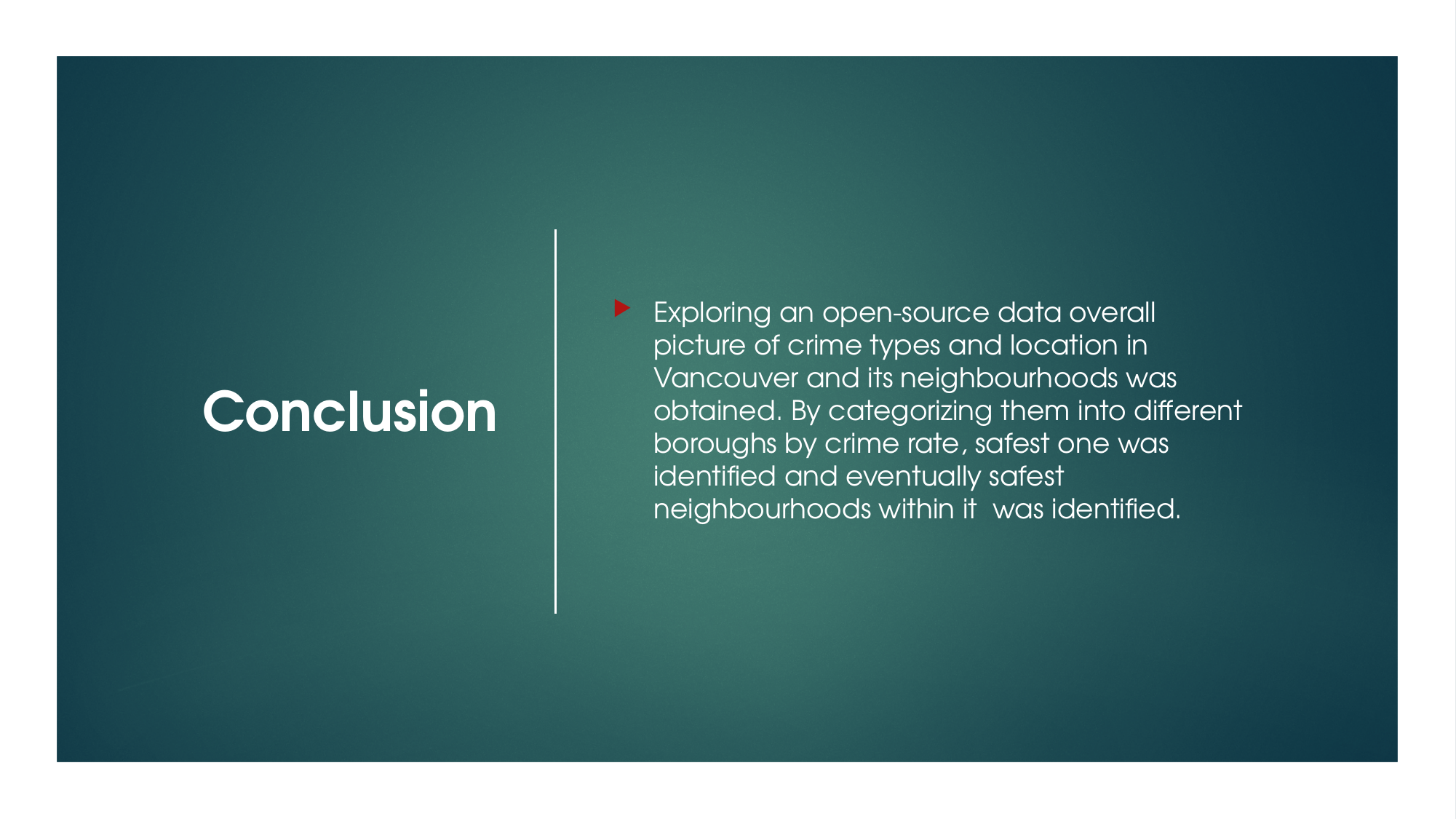

# Conclusion
Exploring an open-source data overall picture of crime types and location in Vancouver and its neighbourhoods was obtained. By categorizing them into different boroughs by crime rate, safest one was identified and eventually safest neighbourhoods within it  was identified.